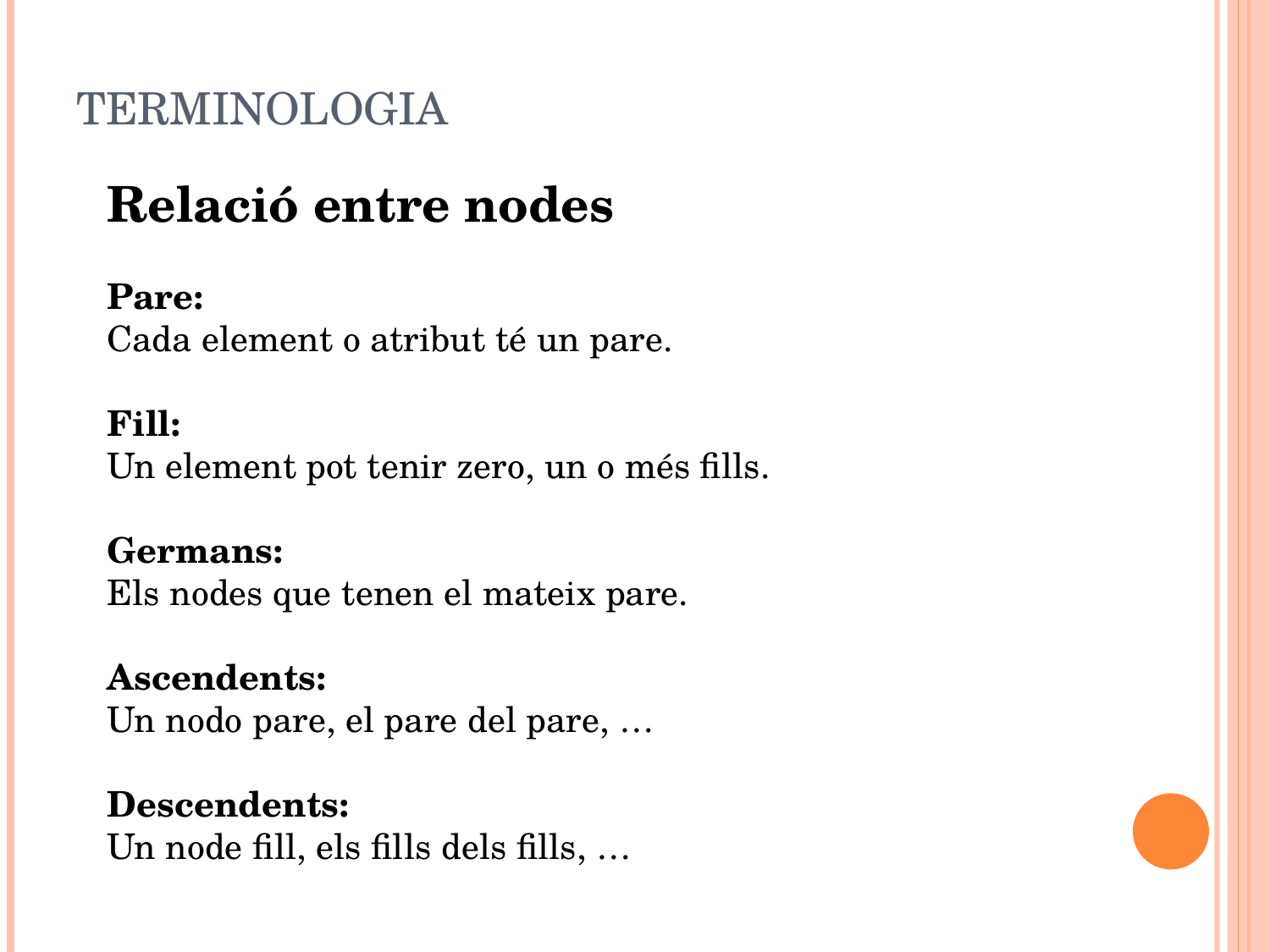

# Terminologia
Relació entre nodes

Pare:
Cada element o atribut té un pare.

Fill:
Un element pot tenir zero, un o més fills.

Germans:
Els nodes que tenen el mateix pare.

Ascendents:
Un nodo pare, el pare del pare, …

Descendents:
Un node fill, els fills dels fills, …